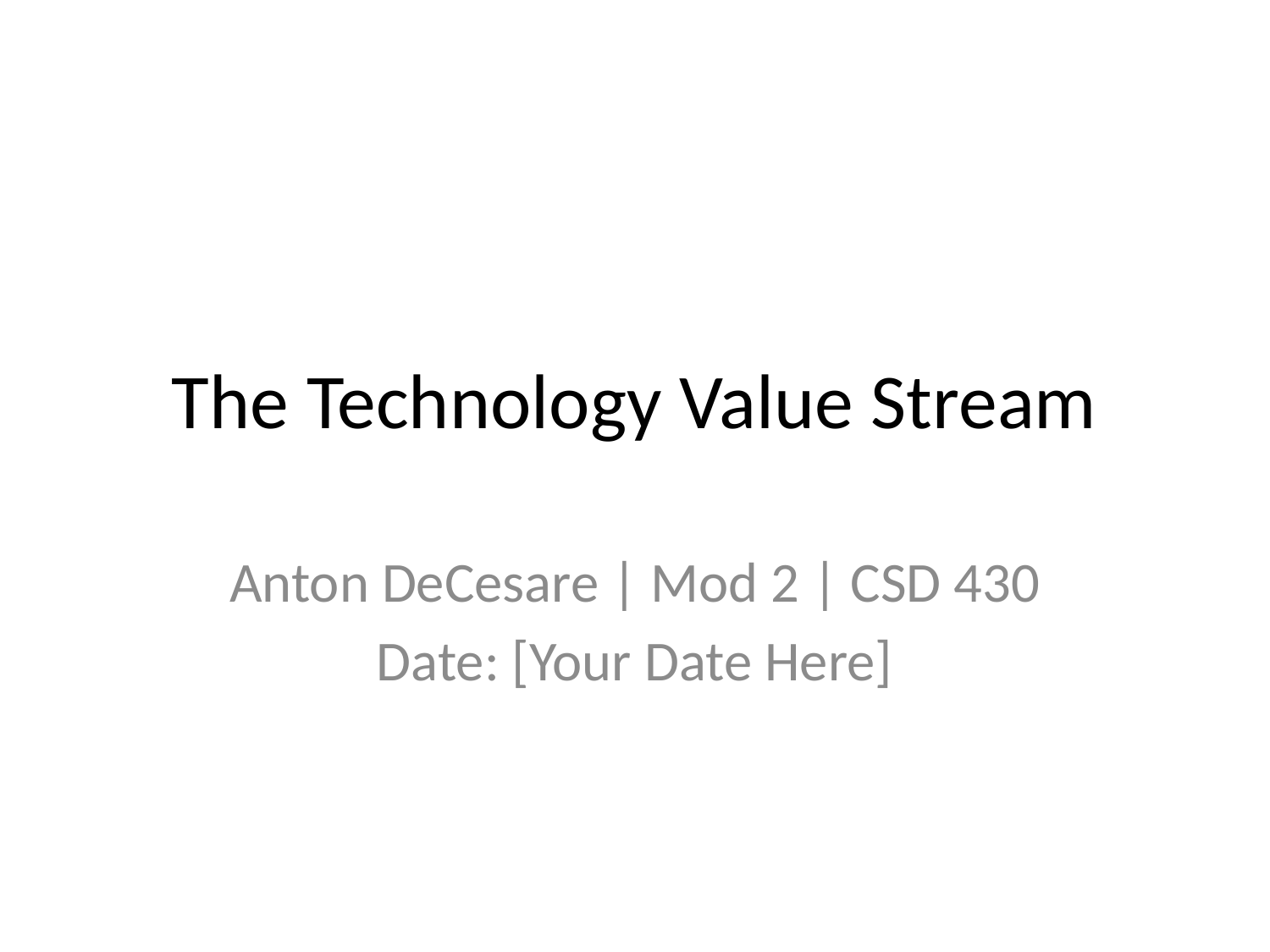

# The Technology Value Stream
Anton DeCesare | Mod 2 | CSD 430
Date: [Your Date Here]